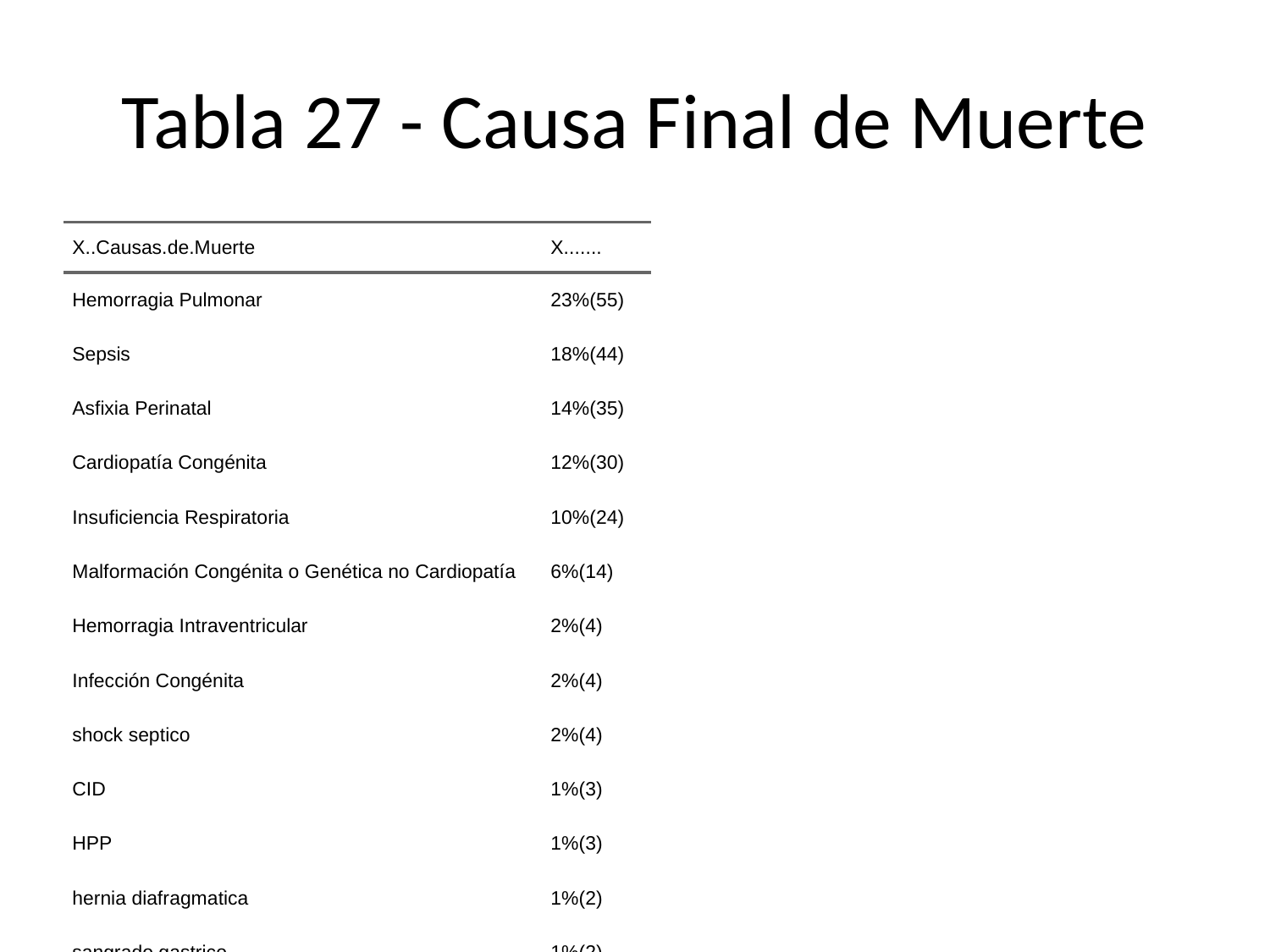

# Tabla 27 - Causa Final de Muerte
| X..Causas.de.Muerte | X....... |
| --- | --- |
| Hemorragia Pulmonar | 23%(55) |
| Sepsis | 18%(44) |
| Asfixia Perinatal | 14%(35) |
| Cardiopatía Congénita | 12%(30) |
| Insuficiencia Respiratoria | 10%(24) |
| Malformación Congénita o Genética no Cardiopatía | 6%(14) |
| Hemorragia Intraventricular | 2%(4) |
| Infección Congénita | 2%(4) |
| shock septico | 2%(4) |
| CID | 1%(3) |
| HPP | 1%(3) |
| hernia diafragmatica | 1%(2) |
| sangrado gastrico | 1%(2) |
| SHOCK SEPTICO | 1%(2) |
| ANO IMPERFORADO | 0%(1) |
| ASPIRACION MECONIAL | 0%(1) |
| atresia esofagica | 0%(1) |
| choque septico | 0%(1) |
| choque séptico | 0%(1) |
| encefalitis | 0%(1) |
| Enterocolitis Necrozante | 0%(1) |
| falla multiorganica | 0%(1) |
| fallo multiorganico | 0%(1) |
| HIPERTENSION PULM | 0%(1) |
| HTTPRN | 0%(1) |
| Metabolopatia | 0%(1) |
| PQX CASTROQUISIS | 0%(1) |
| SAM HPP | 0%(1) |
| SHOCK CARDIOGENICO | 0%(1) |
| SHOCK HIPOVOLEMICO | 0%(1) |
| SIND DE ABSTINENCIA | 0%(1) |
| sindrome malfor | 0%(1) |